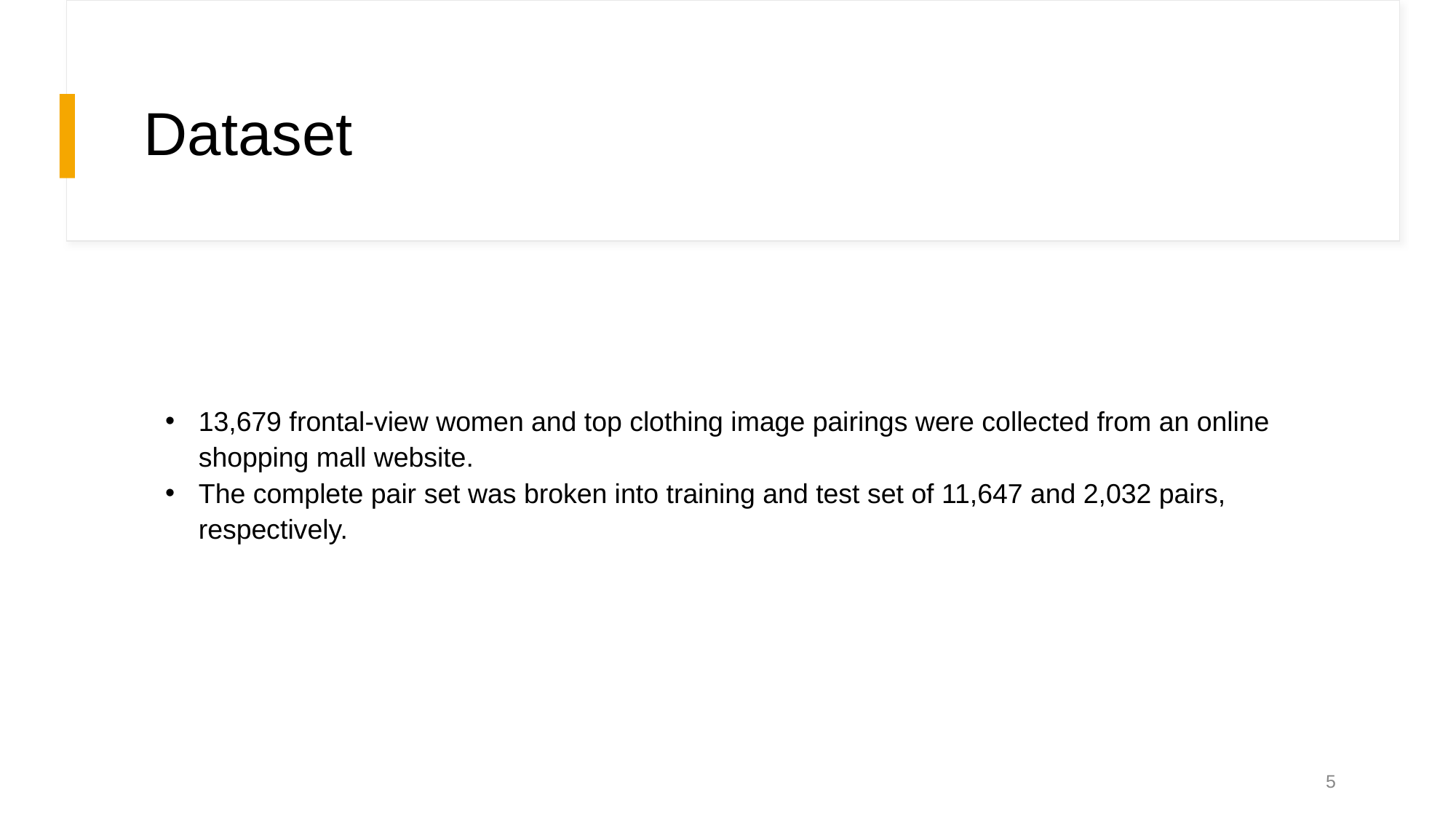

# Dataset

13,679 frontal-view women and top clothing image pairings were collected from an online shopping mall website.
The complete pair set was broken into training and test set of 11,647 and 2,032 pairs, respectively.

5